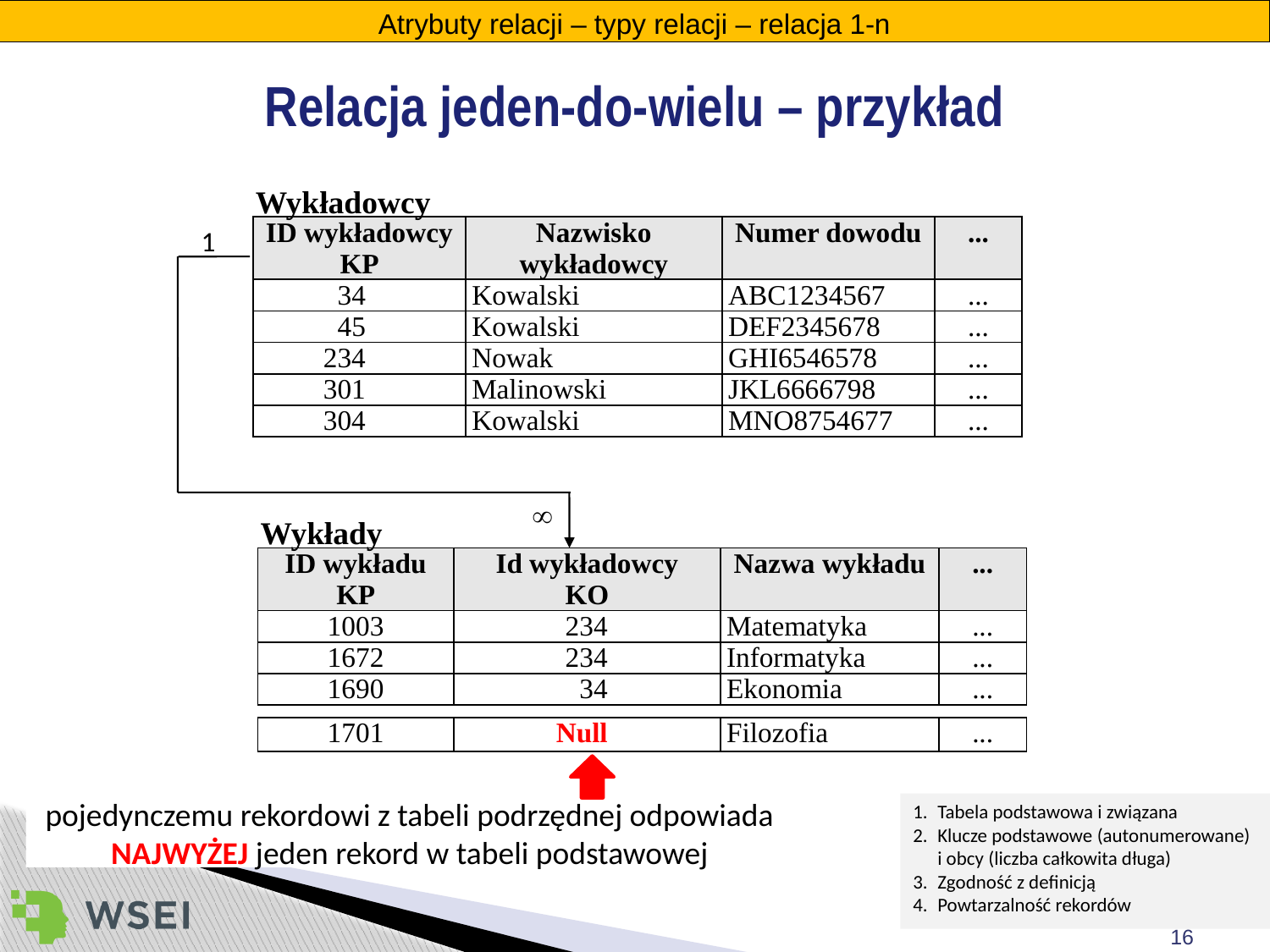

Atrybuty relacji – typy relacji – relacja 1-n
Relacja jeden-do-wielu – przykład
Wykładowcy
| ID wykładowcy KP | Nazwisko wykładowcy | Numer dowodu | ... |
| --- | --- | --- | --- |
| 34 | Kowalski | ABC1234567 | ... |
| 45 | Kowalski | DEF2345678 | ... |
| 234 | Nowak | GHI6546578 | ... |
| 301 | Malinowski | JKL6666798 | ... |
| 304 | Kowalski | MNO8754677 | ... |
1

∞
Wykłady
| ID wykładu KP | Id wykładowcy KO | Nazwa wykładu | ... |
| --- | --- | --- | --- |
| 1003 | 234 | Matematyka | ... |
| 1672 | 234 | Informatyka | ... |
| 1690 | 34 | Ekonomia | ... |
| 1701 | Null | Filozofia | ... |
| --- | --- | --- | --- |

pojedynczemu rekordowi z tabeli podrzędnej odpowiada NAJWYŻEJ jeden rekord w tabeli podstawowej
Tabela podstawowa i związana
Klucze podstawowe (autonumerowane) i obcy (liczba całkowita długa)
Zgodność z definicją
Powtarzalność rekordów

16